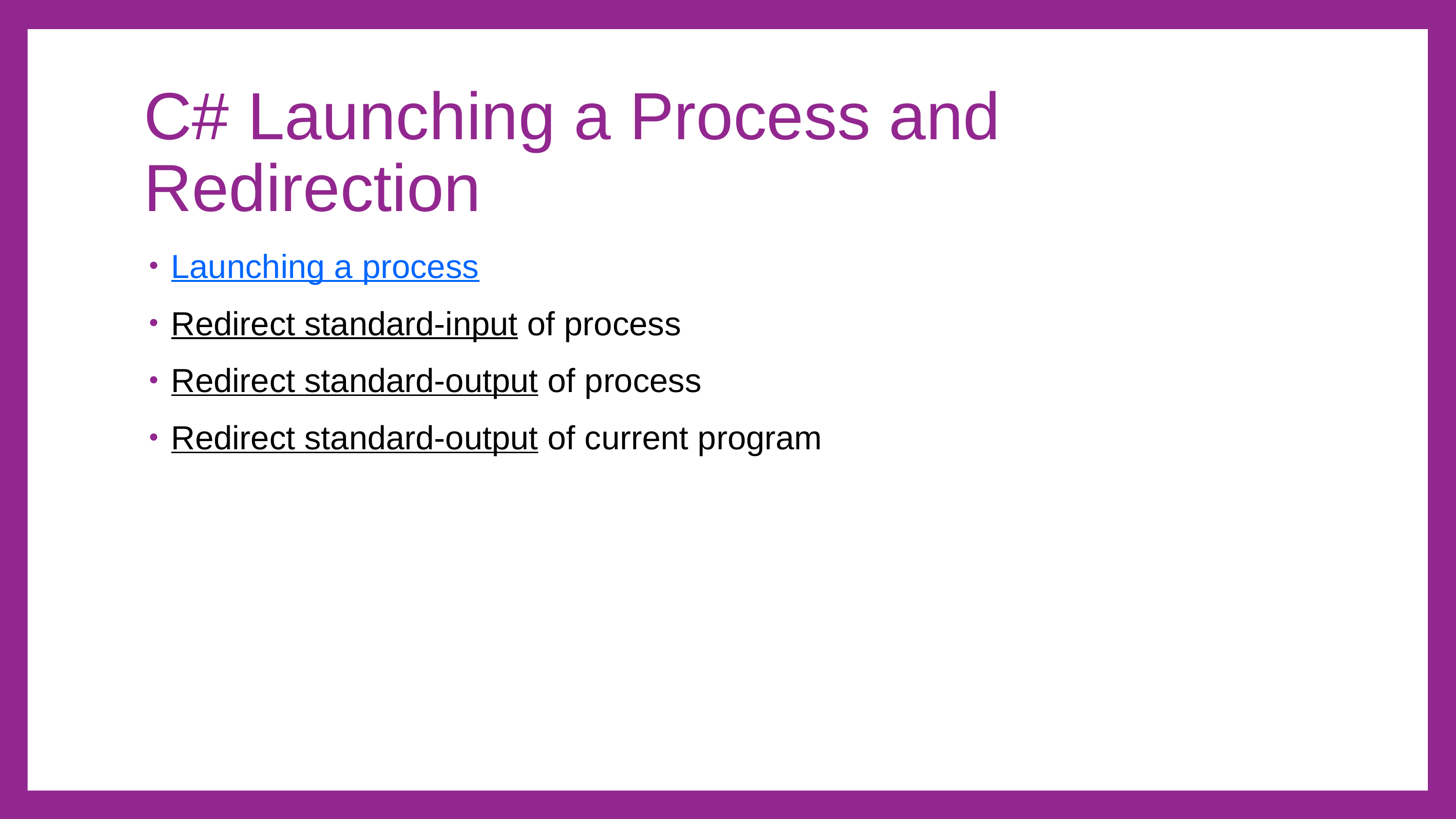

# C# Launching a Process and Redirection
Launching a process
Redirect standard-input of process
Redirect standard-output of process
Redirect standard-output of current program